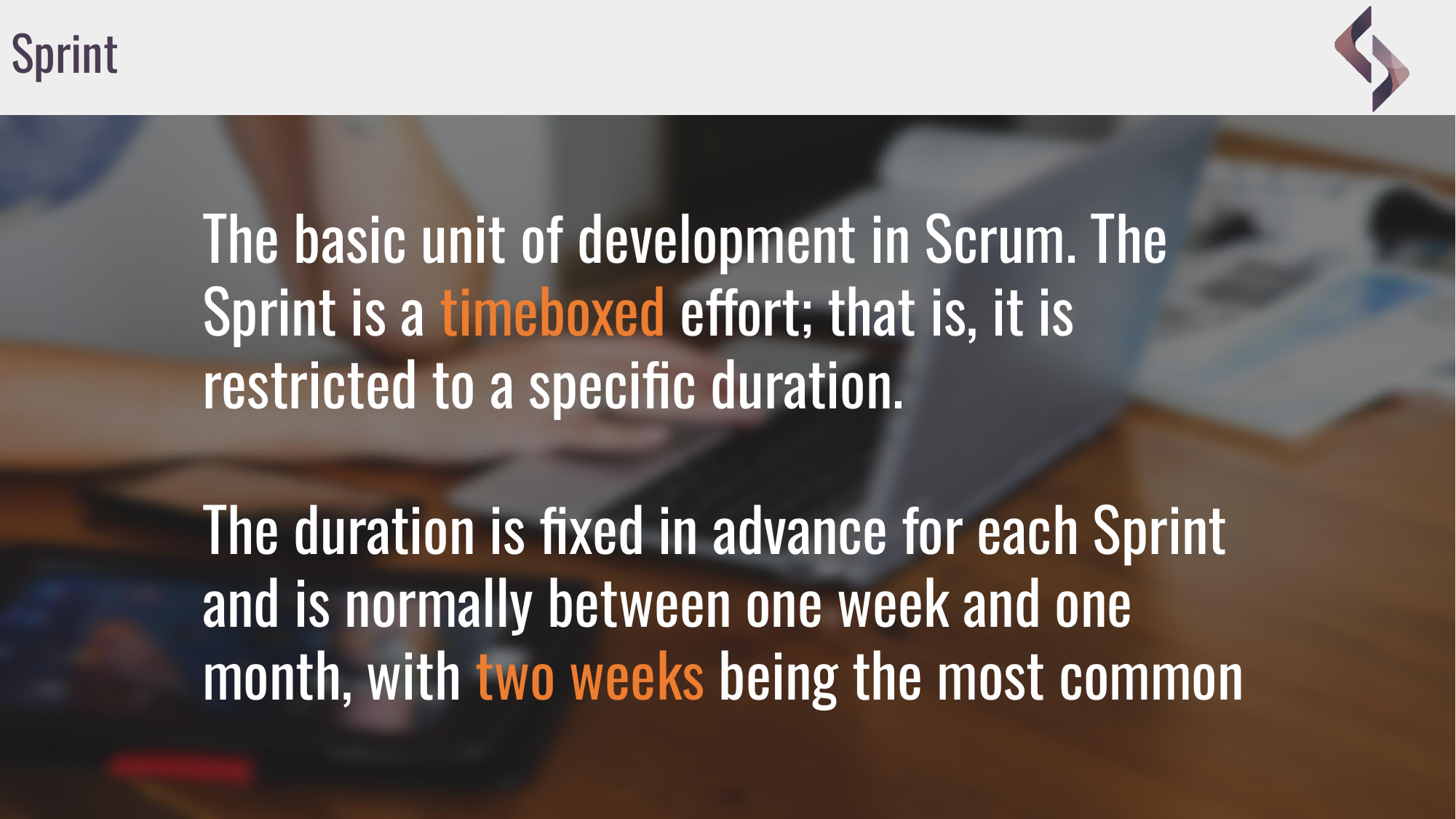

# Sprint
The basic unit of development in Scrum. The Sprint is a timeboxed effort; that is, it is restricted to a specific duration.

The duration is fixed in advance for each Sprint and is normally between one week and one month, with two weeks being the most common